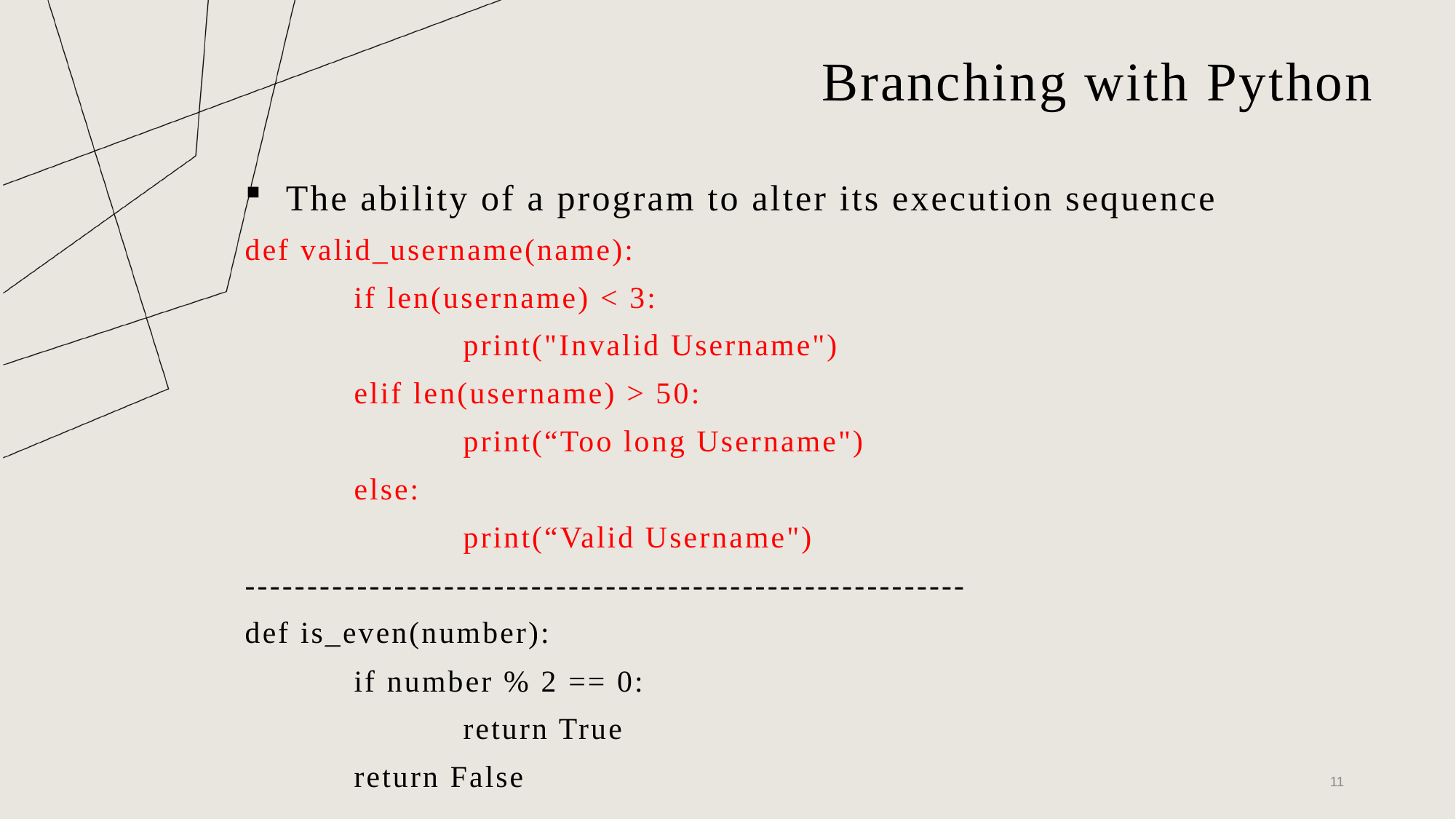

# Branching with Python
The ability of a program to alter its execution sequence
def valid_username(name):
	if len(username) < 3:
		print("Invalid Username")
	elif len(username) > 50:
		print(“Too long Username")
	else:
		print(“Valid Username")
----------------------------------------------------------
def is_even(number):
	if number % 2 == 0:
		return True
	return False
11